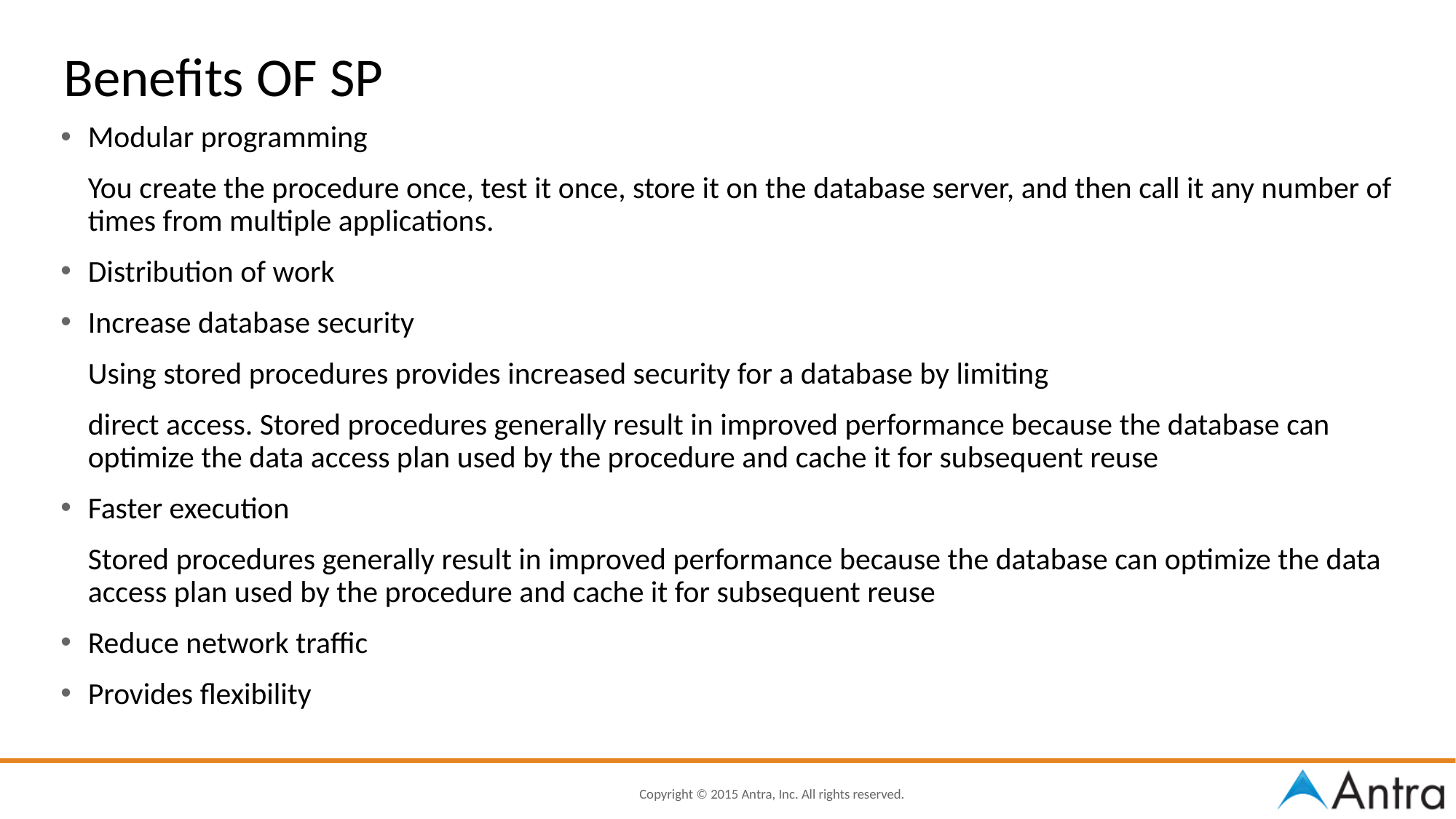

# Benefits OF SP
Modular programming
	You create the procedure once, test it once, store it on the database server, and then call it any number of times from multiple applications.
Distribution of work
Increase database security
	Using stored procedures provides increased security for a database by limiting
	direct access. Stored procedures generally result in improved performance because the database can optimize the data access plan used by the procedure and cache it for subsequent reuse
Faster execution
	Stored procedures generally result in improved performance because the database can optimize the data access plan used by the procedure and cache it for subsequent reuse
Reduce network traffic
Provides flexibility